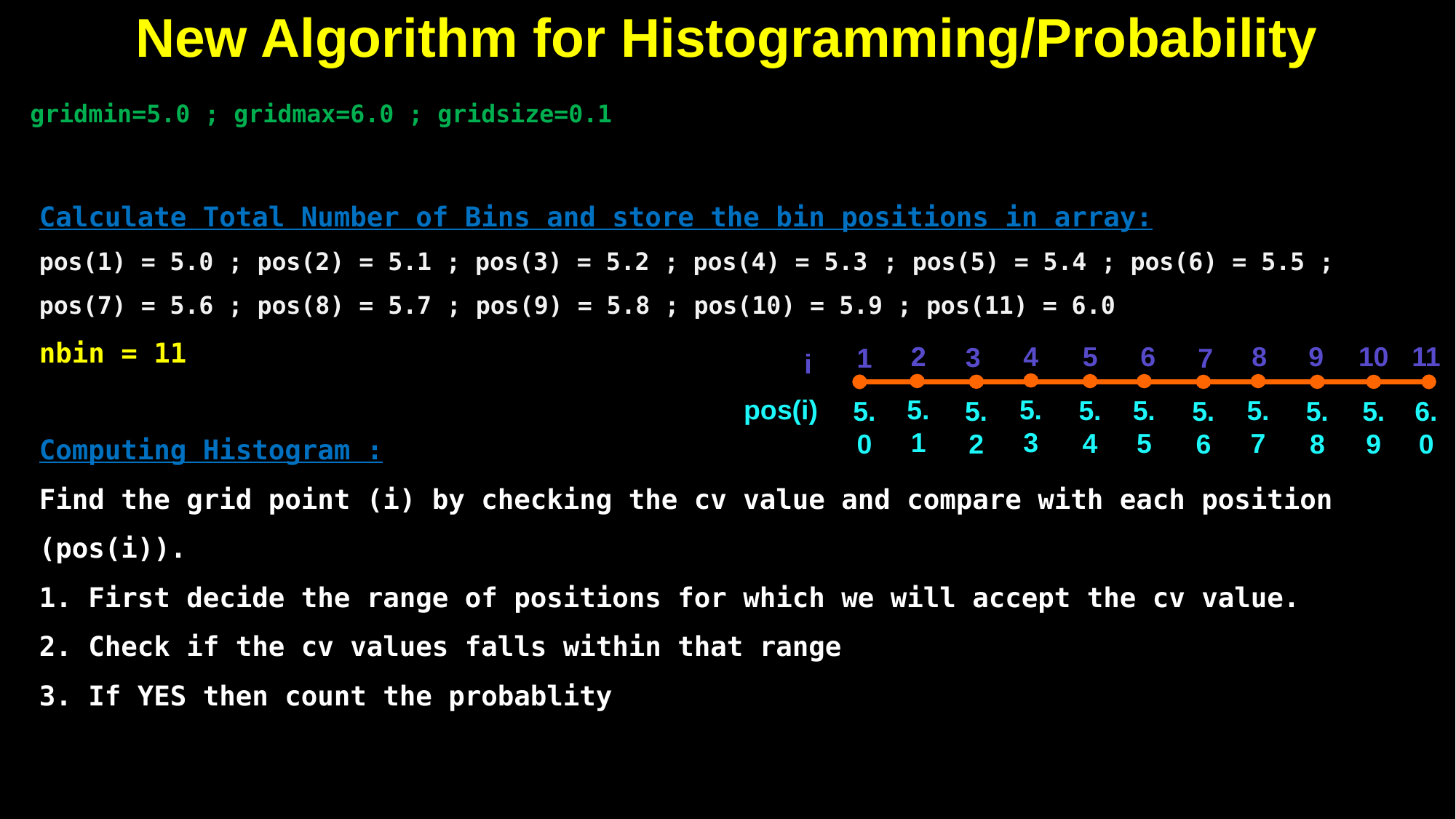

New Algorithm for Histogramming/Probability
gridmin=5.0 ; gridmax=6.0 ; gridsize=0.1
Calculate Total Number of Bins and store the bin positions in array:
pos(1) = 5.0 ; pos(2) = 5.1 ; pos(3) = 5.2 ; pos(4) = 5.3 ; pos(5) = 5.4 ; pos(6) = 5.5 ;
pos(7) = 5.6 ; pos(8) = 5.7 ; pos(9) = 5.8 ; pos(10) = 5.9 ; pos(11) = 6.0
nbin = 11
2
2
4
5
6
8
9
10
11
3
1
1
7

5.1
5.3
5.7
5.4
5.5
5.8
5.9
6.0
5.0
5.2
5.6
i
pos(i)
Computing Histogram :
Find the grid point (i) by checking the cv value and compare with each position (pos(i)).
1. First decide the range of positions for which we will accept the cv value.
2. Check if the cv values falls within that range
3. If YES then count the probablity